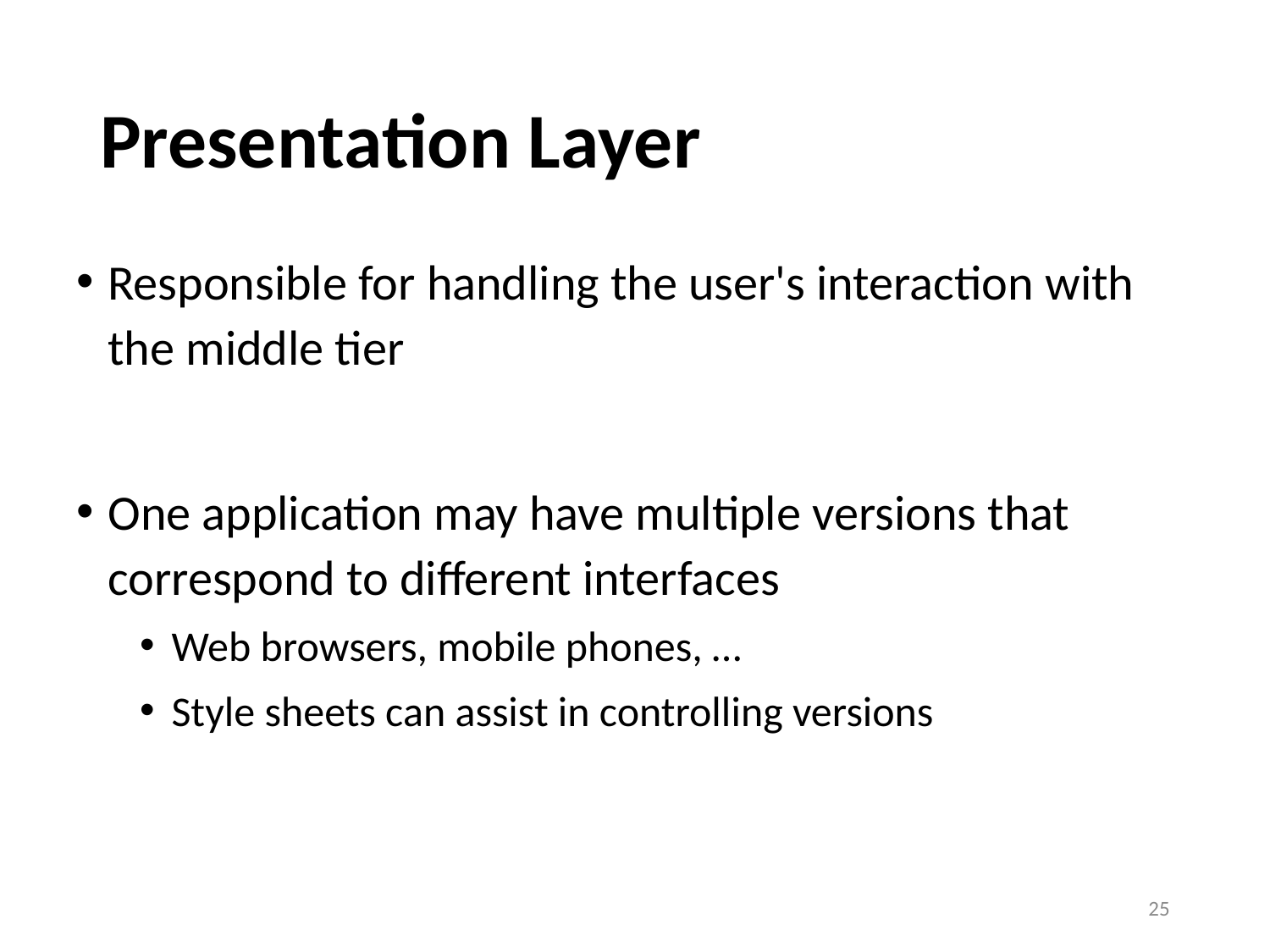

# Presentation Layer
Responsible for handling the user's interaction with the middle tier

One application may have multiple versions that correspond to different interfaces
Web browsers, mobile phones, …
Style sheets can assist in controlling versions
25